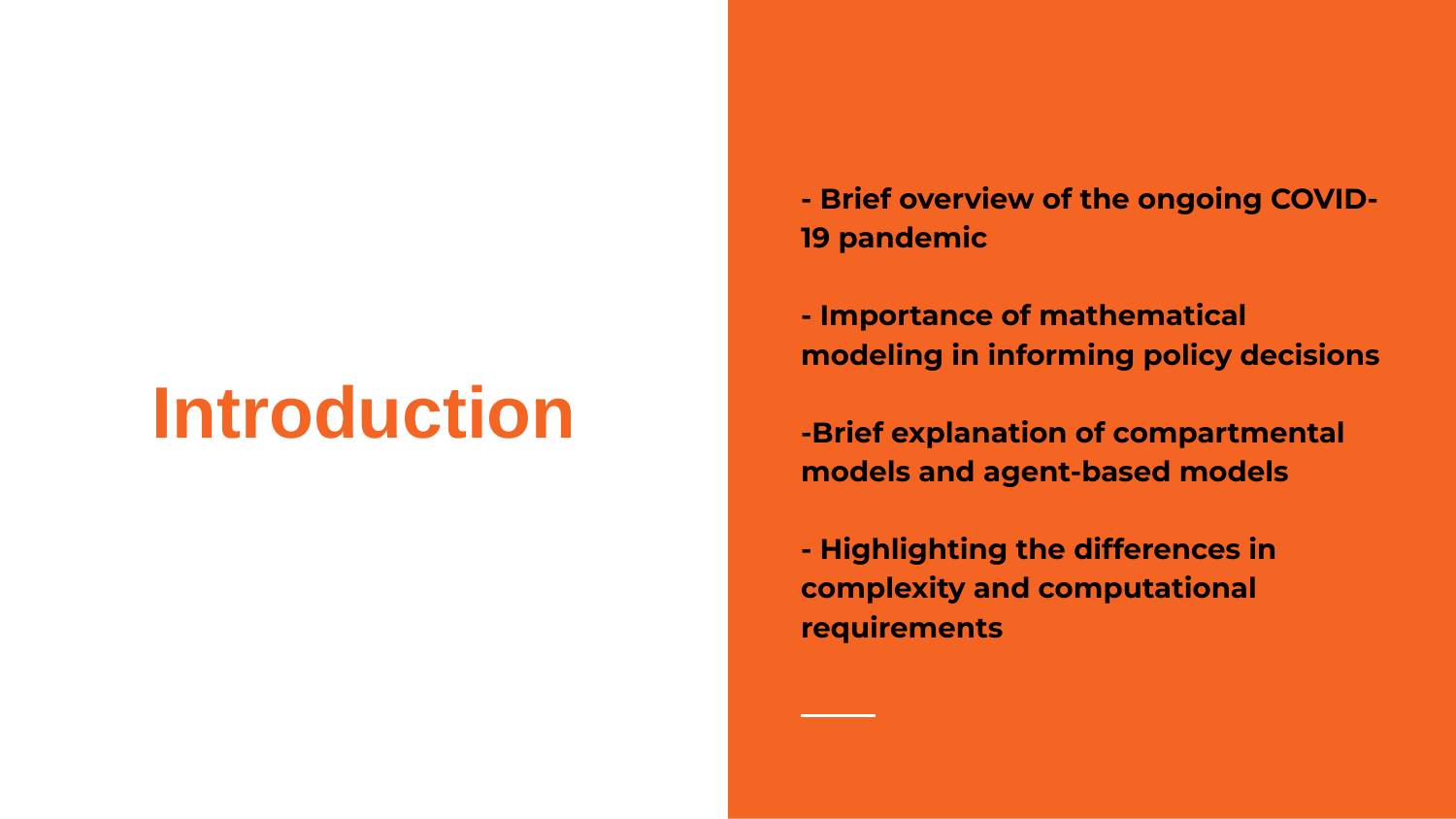

- Brief overview of the ongoing COVID-19 pandemic

- Importance of mathematical modeling in informing policy decisions

-Brief explanation of compartmental models and agent-based models

- Highlighting the differences in complexity and computational requirements
# Introduction